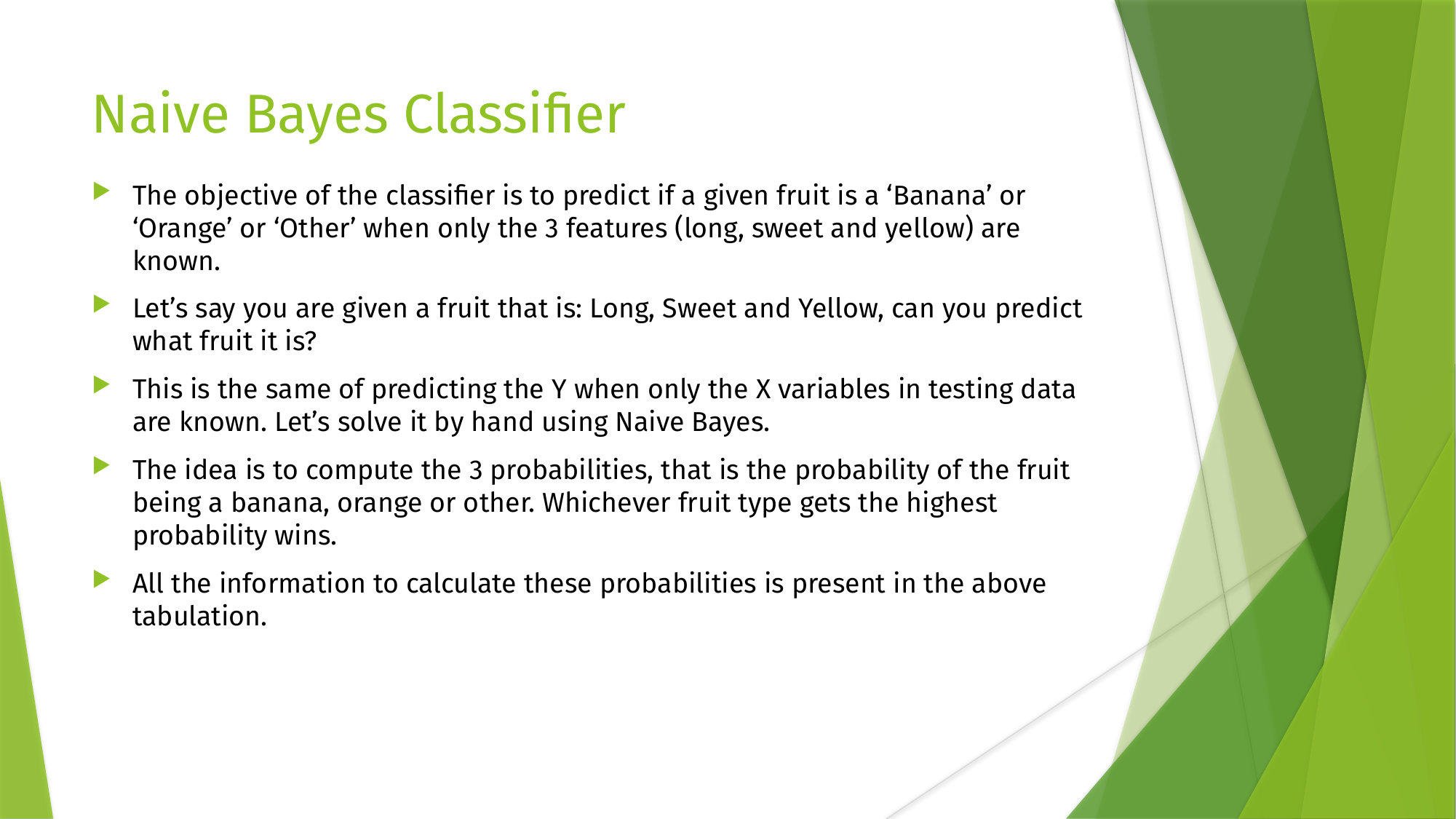

Naive Bayes Classifier
The objective of the classifier is to predict if a given fruit is a ‘Banana’ or ‘Orange’ or ‘Other’ when only the 3 features (long, sweet and yellow) are known.
Let’s say you are given a fruit that is: Long, Sweet and Yellow, can you predict what fruit it is?
This is the same of predicting the Y when only the X variables in testing data are known. Let’s solve it by hand using Naive Bayes.
The idea is to compute the 3 probabilities, that is the probability of the fruit being a banana, orange or other. Whichever fruit type gets the highest probability wins.
All the information to calculate these probabilities is present in the above tabulation.